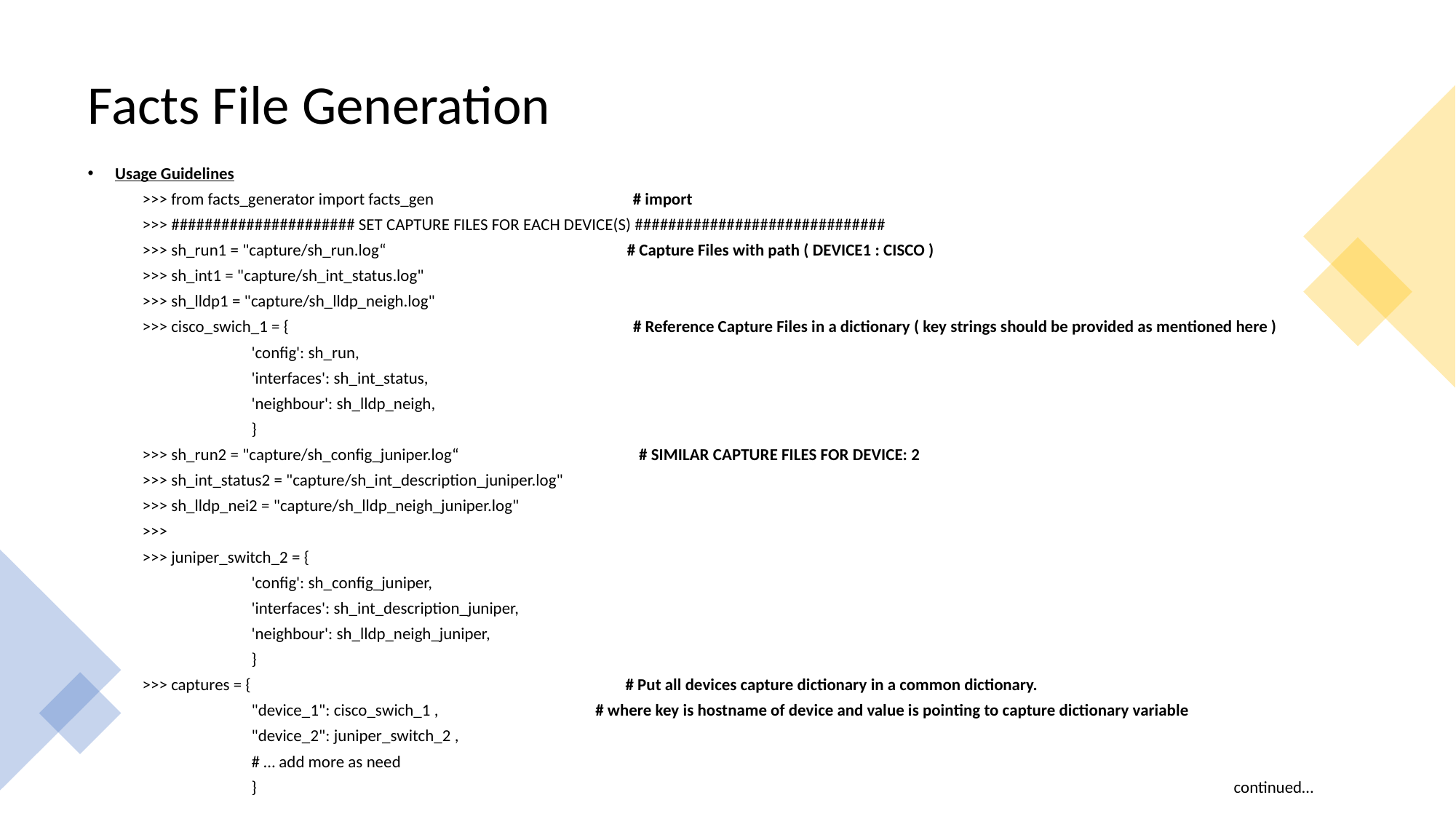

# Facts File Generation
Usage Guidelines
>>> from facts_generator import facts_gen                                                    # import
>>> ###################### SET CAPTURE FILES FOR EACH DEVICE(S) ##############################
>>> sh_run1 = "capture/sh_run.log“                                                               # Capture Files with path ( DEVICE1 : CISCO )
>>> sh_int1 = "capture/sh_int_status.log"
>>> sh_lldp1 = "capture/sh_lldp_neigh.log"
>>> cisco_swich_1 = {                                                                                          # Reference Capture Files in a dictionary ( key strings should be provided as mentioned here )
	'config': sh_run,
	'interfaces': sh_int_status,
	'neighbour': sh_lldp_neigh,
	}
>>> sh_run2 = "capture/sh_config_juniper.log“                                               # SIMILAR CAPTURE FILES FOR DEVICE: 2
>>> sh_int_status2 = "capture/sh_int_description_juniper.log"
>>> sh_lldp_nei2 = "capture/sh_lldp_neigh_juniper.log"
>>>
>>> juniper_switch_2 = {
	'config': sh_config_juniper,
	'interfaces': sh_int_description_juniper,
	'neighbour': sh_lldp_neigh_juniper,
	}
>>> captures = {                                                                                                  # Put all devices capture dictionary in a common dictionary.
	"device_1": cisco_swich_1 ,                                         # where key is hostname of device and value is pointing to capture dictionary variable
	"device_2": juniper_switch_2 ,
	# … add more as need
	}									continued…